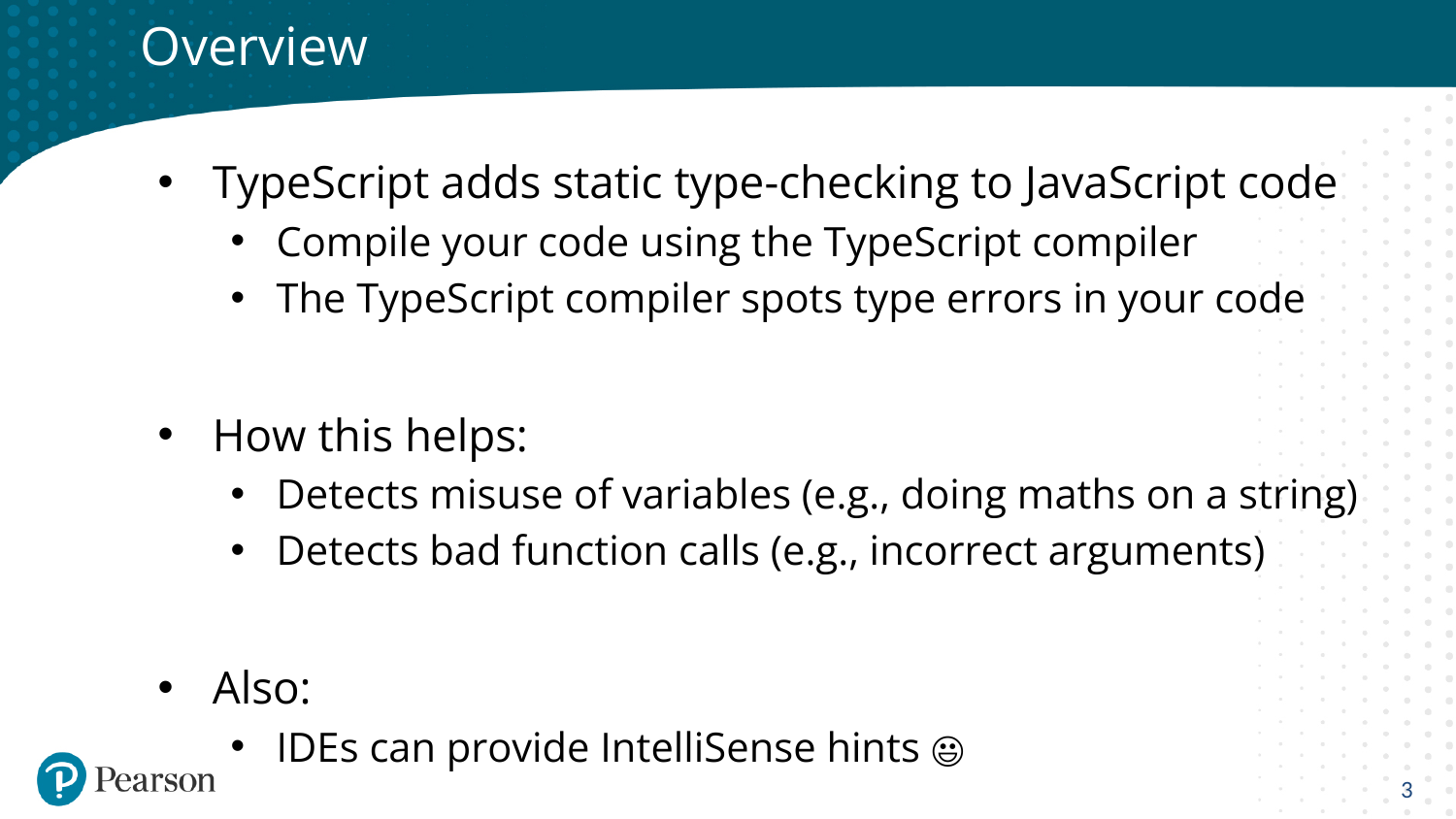

# Overview
TypeScript adds static type-checking to JavaScript code
Compile your code using the TypeScript compiler
The TypeScript compiler spots type errors in your code

How this helps:
Detects misuse of variables (e.g., doing maths on a string)
Detects bad function calls (e.g., incorrect arguments)

Also:
IDEs can provide IntelliSense hints 😃

3